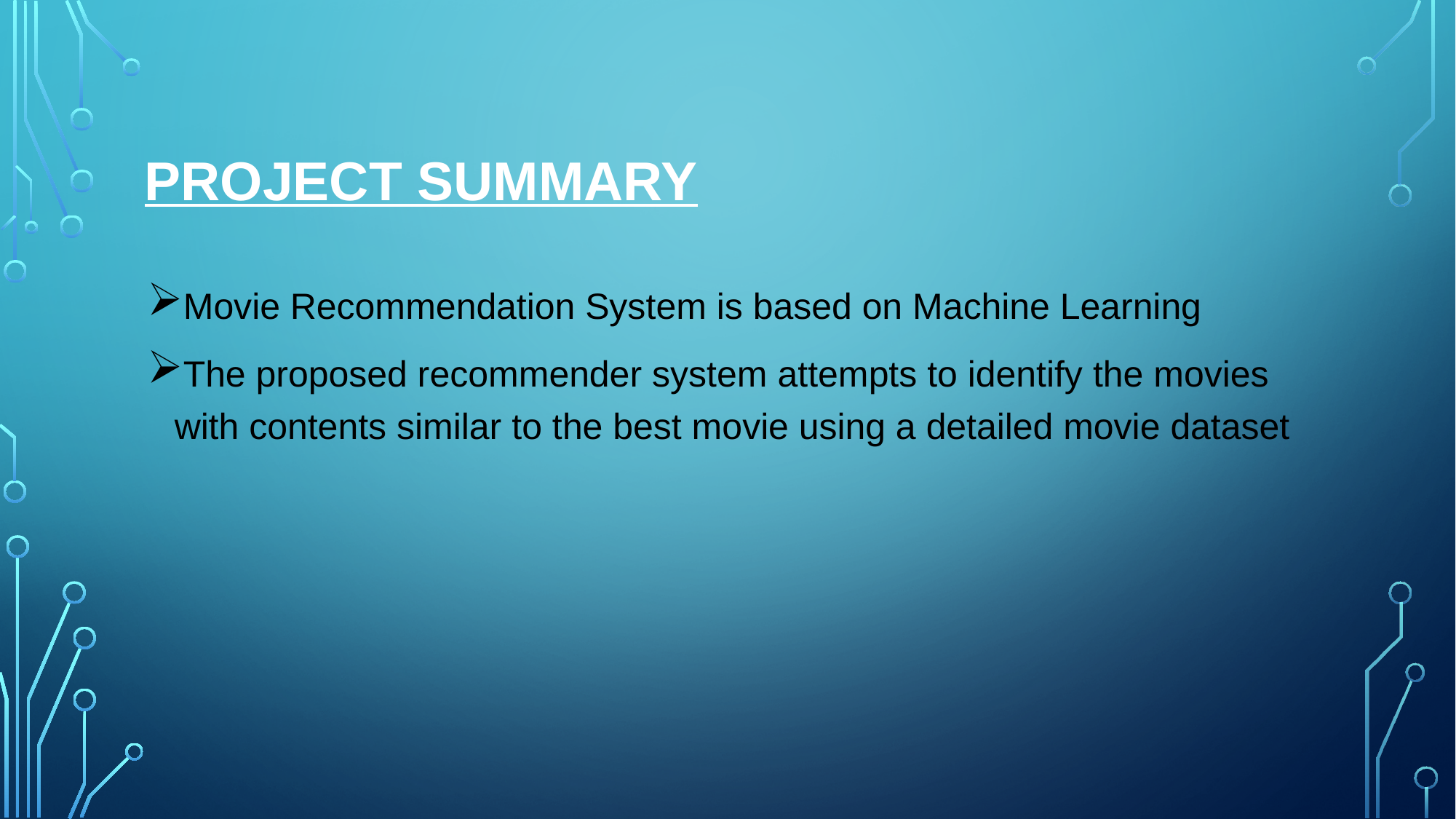

# Project summary
Movie Recommendation System is based on Machine Learning
The proposed recommender system attempts to identify the movies with contents similar to the best movie using a detailed movie dataset